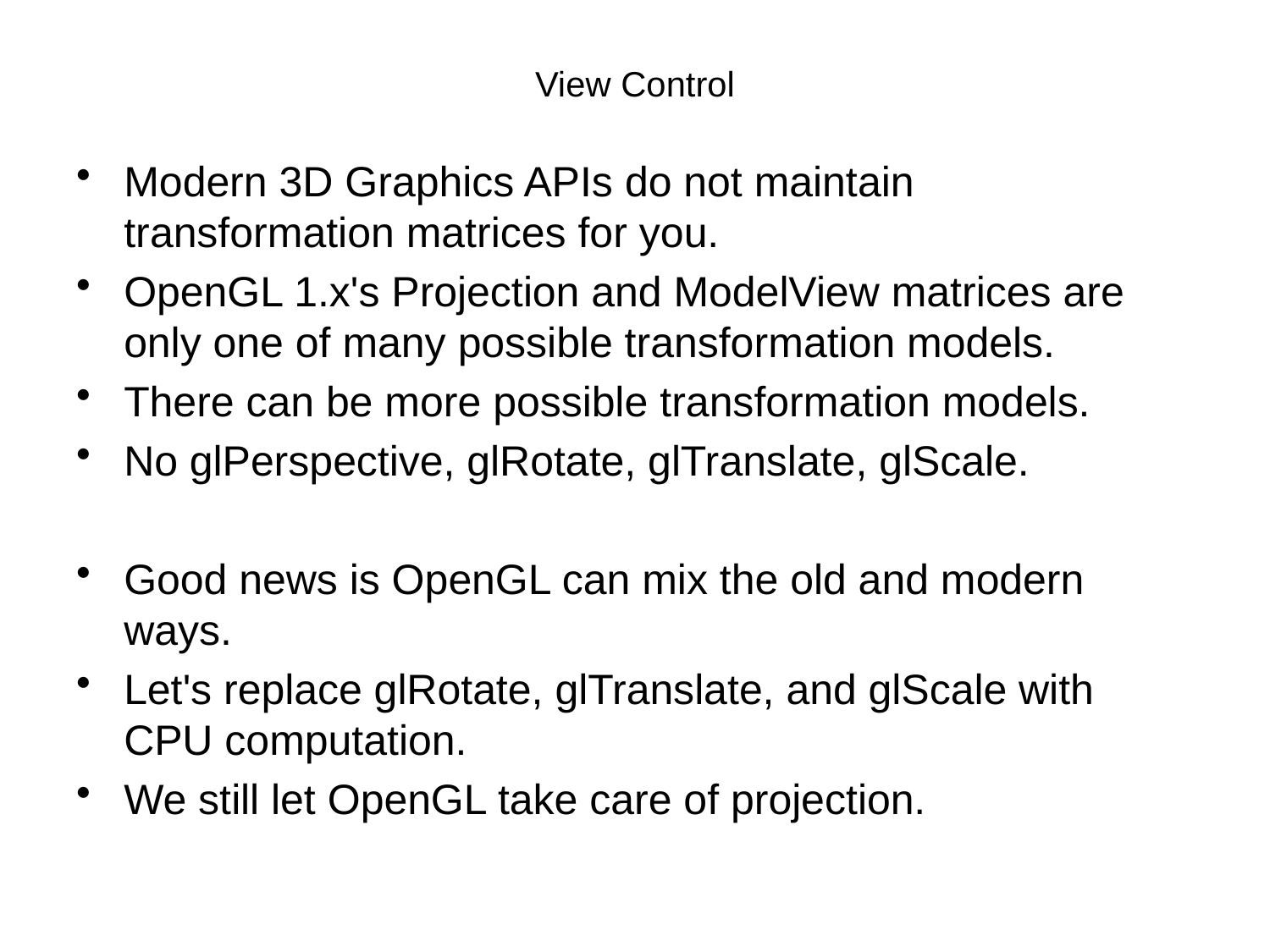

# View Control
Modern 3D Graphics APIs do not maintain transformation matrices for you.
OpenGL 1.x's Projection and ModelView matrices are only one of many possible transformation models.
There can be more possible transformation models.
No glPerspective, glRotate, glTranslate, glScale.

Good news is OpenGL can mix the old and modern ways.
Let's replace glRotate, glTranslate, and glScale with CPU computation.
We still let OpenGL take care of projection.